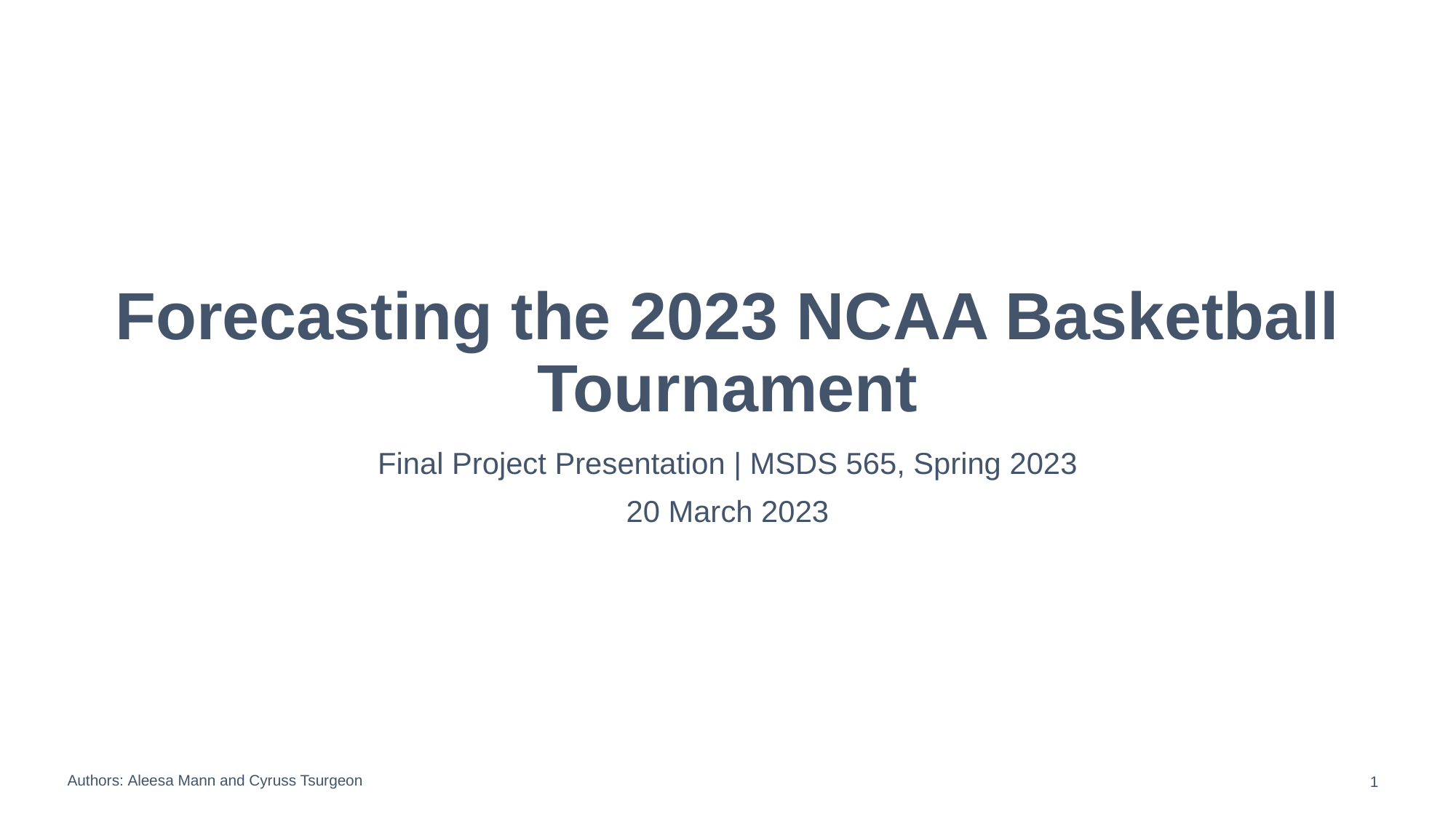

# Forecasting the 2023 NCAA Basketball Tournament
Final Project Presentation | MSDS 565, Spring 2023
20 March 2023
Authors: Aleesa Mann and Cyruss Tsurgeon
1